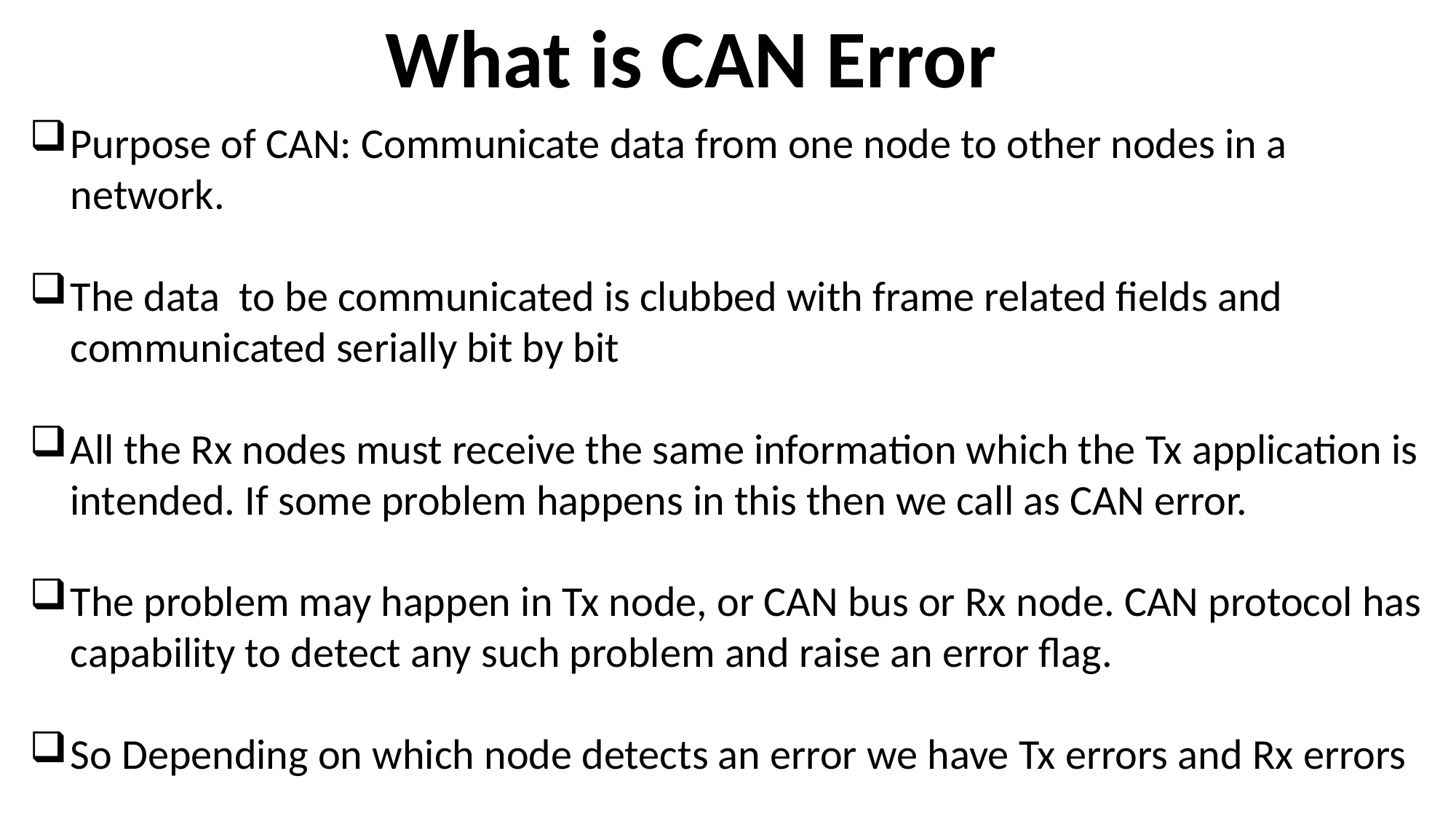

What is CAN Error
Purpose of CAN: Communicate data from one node to other nodes in a network.

The data  to be communicated is clubbed with frame related fields and communicated serially bit by bit

All the Rx nodes must receive the same information which the Tx application is intended. If some problem happens in this then we call as CAN error.

The problem may happen in Tx node, or CAN bus or Rx node. CAN protocol has capability to detect any such problem and raise an error flag.

So Depending on which node detects an error we have Tx errors and Rx errors